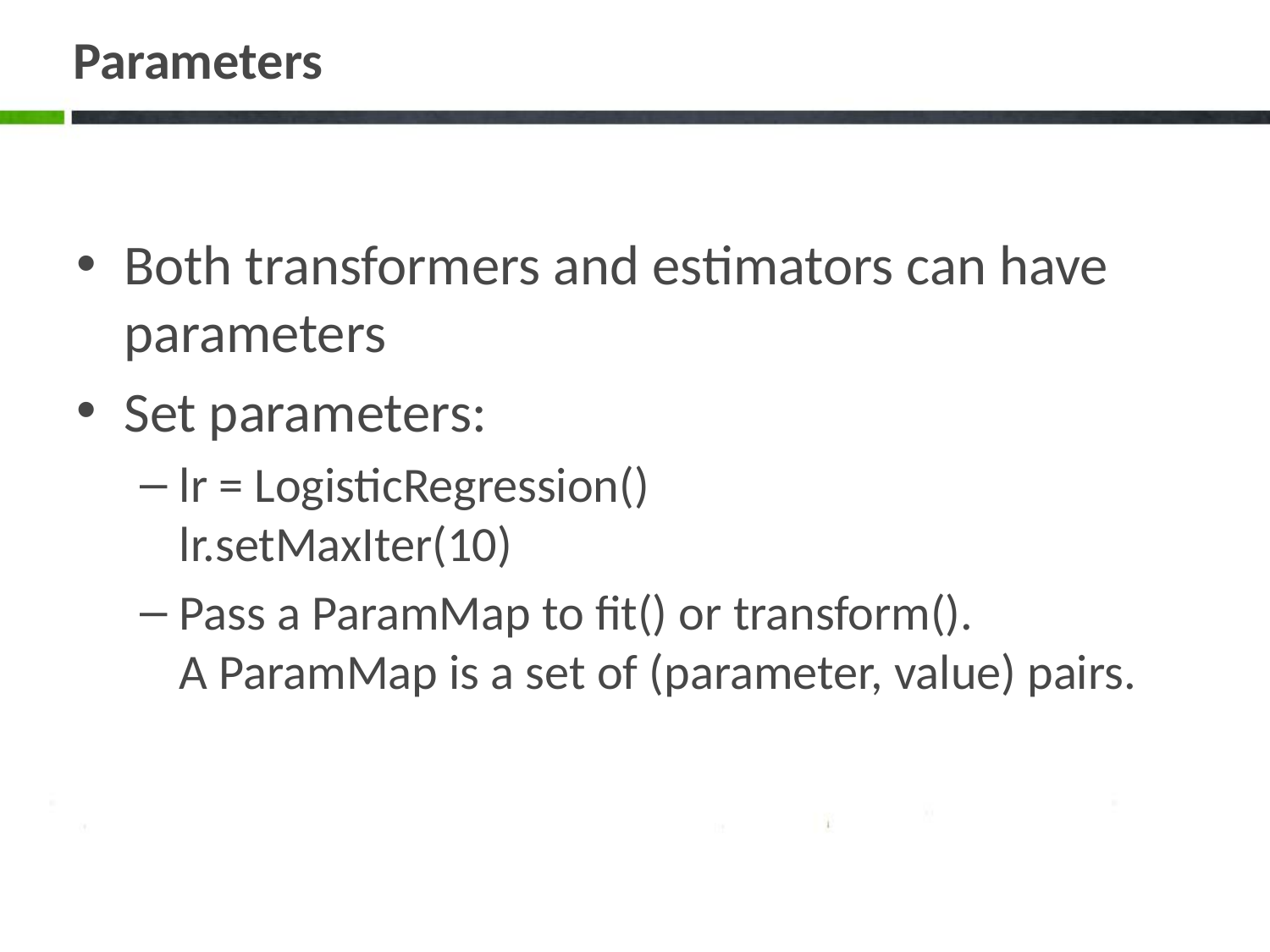

# Parameters
Both transformers and estimators can have parameters
Set parameters:
lr = LogisticRegression()
lr.setMaxIter(10)
Pass a ParamMap to fit() or transform().
A ParamMap is a set of (parameter, value) pairs.